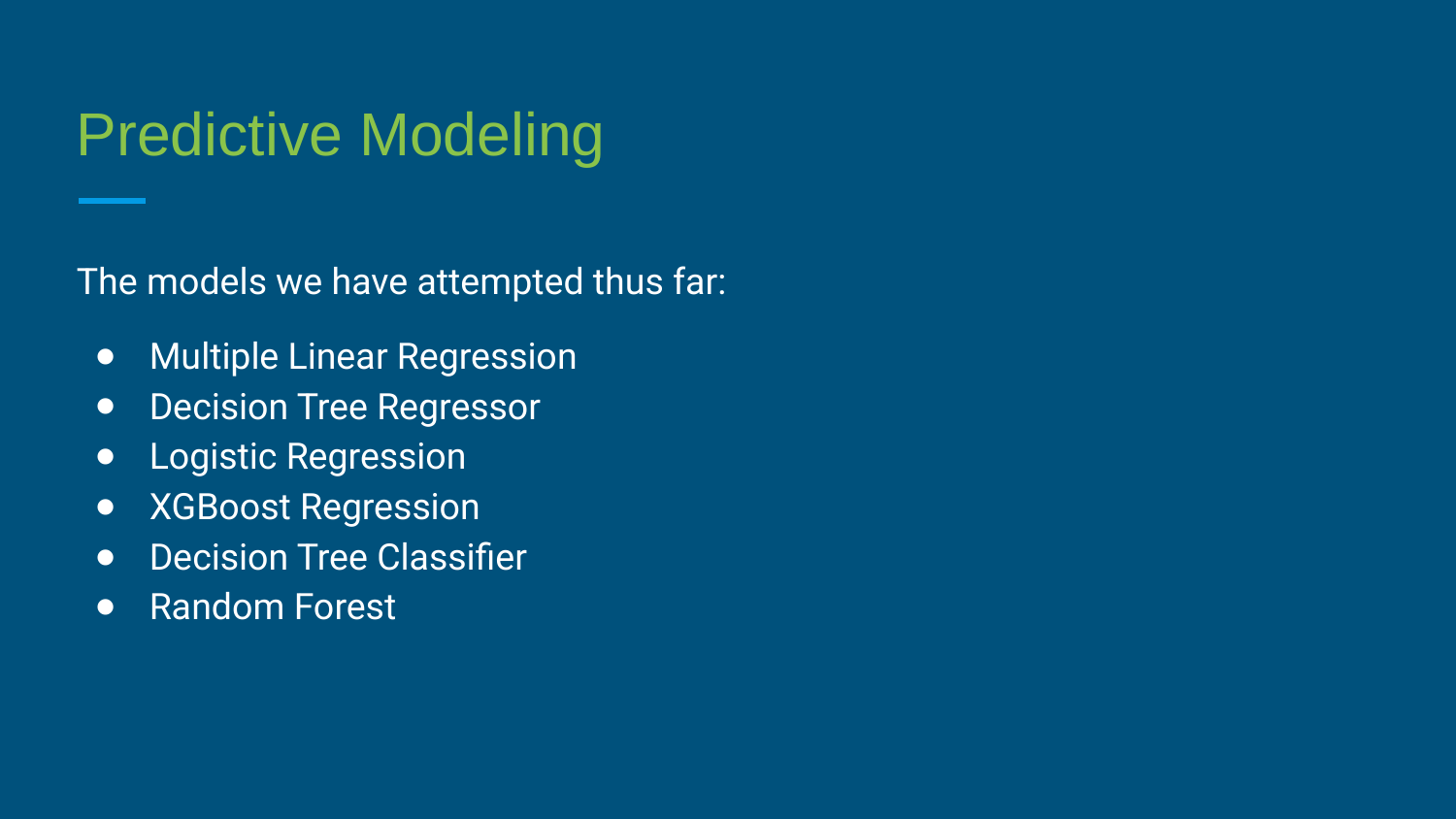

# Predictive Modeling
The models we have attempted thus far:
Multiple Linear Regression
Decision Tree Regressor
Logistic Regression
XGBoost Regression
Decision Tree Classifier
Random Forest